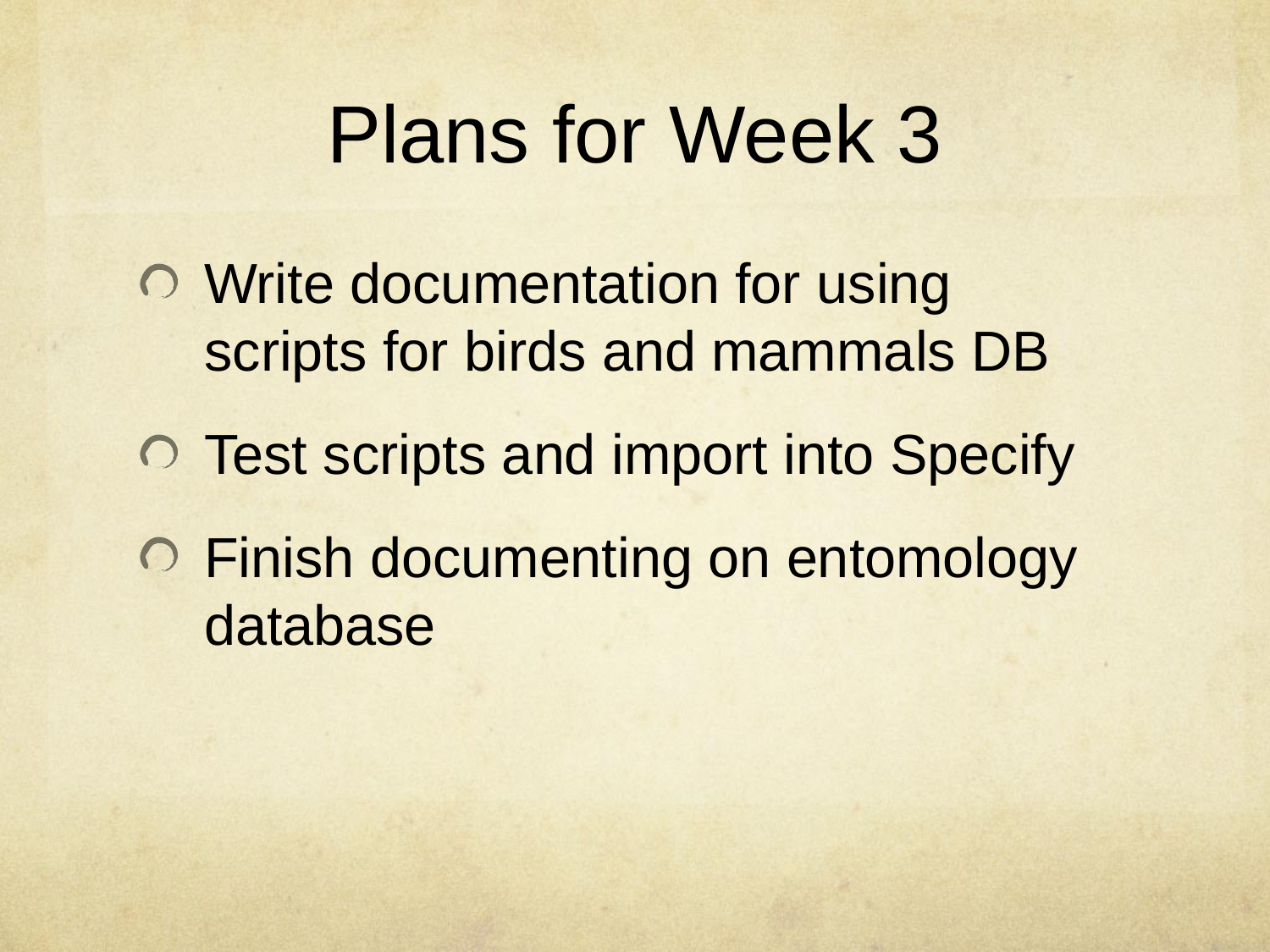

# Plans for Week 3
Write documentation for using scripts for birds and mammals DB
Test scripts and import into Specify
Finish documenting on entomology database